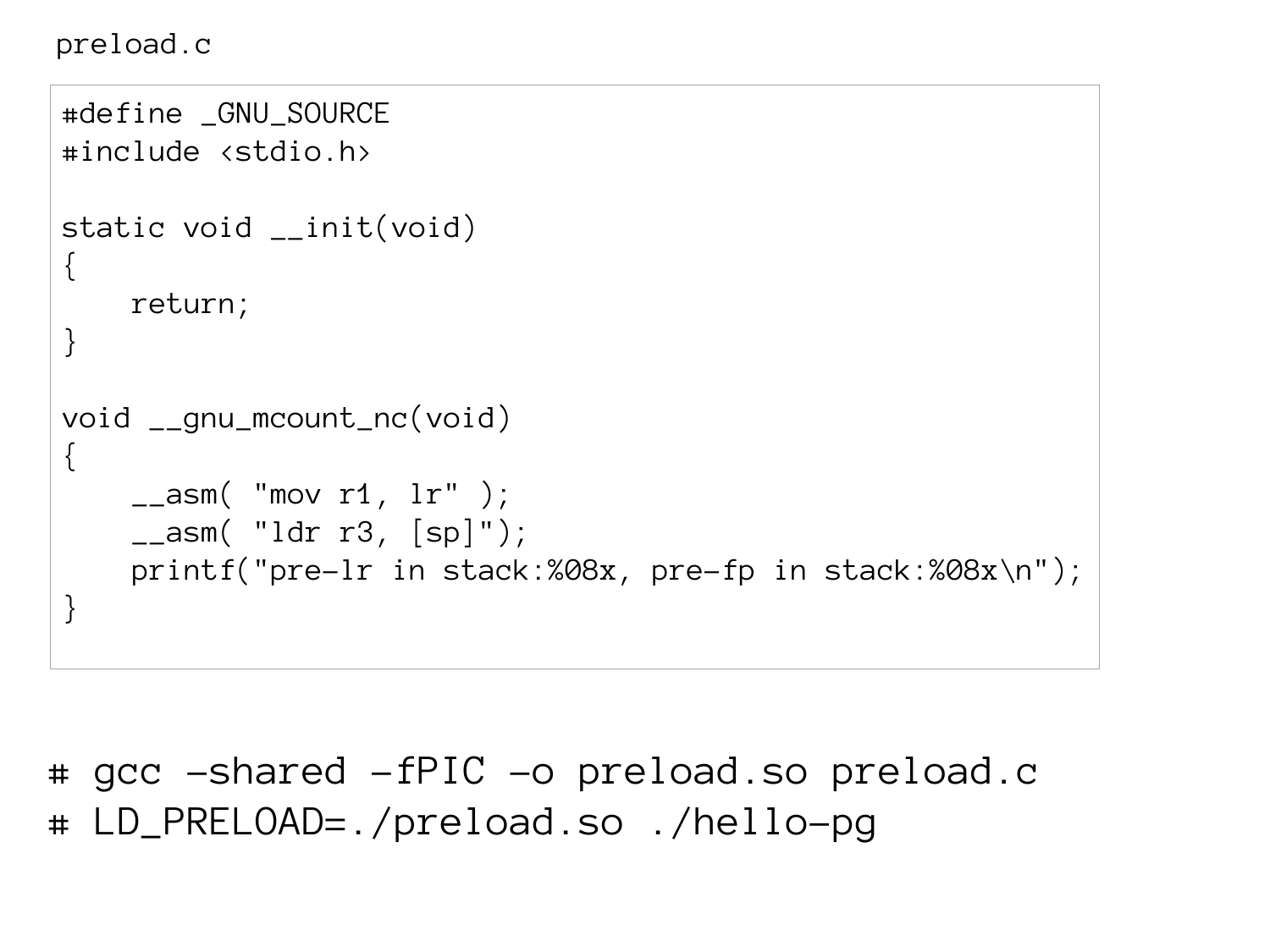

preload.c
#define _GNU_SOURCE
#include <stdio.h>

static void __init(void)
{
    return;
}

void __gnu_mcount_nc(void)
{
    __asm( "mov r1, lr" );
    __asm( "ldr r3, [sp]");
    printf("pre-lr in stack:%08x, pre-fp in stack:%08x\n");
}

# gcc -shared -fPIC -o preload.so preload.c
# LD_PRELOAD=./preload.so ./hello-pg